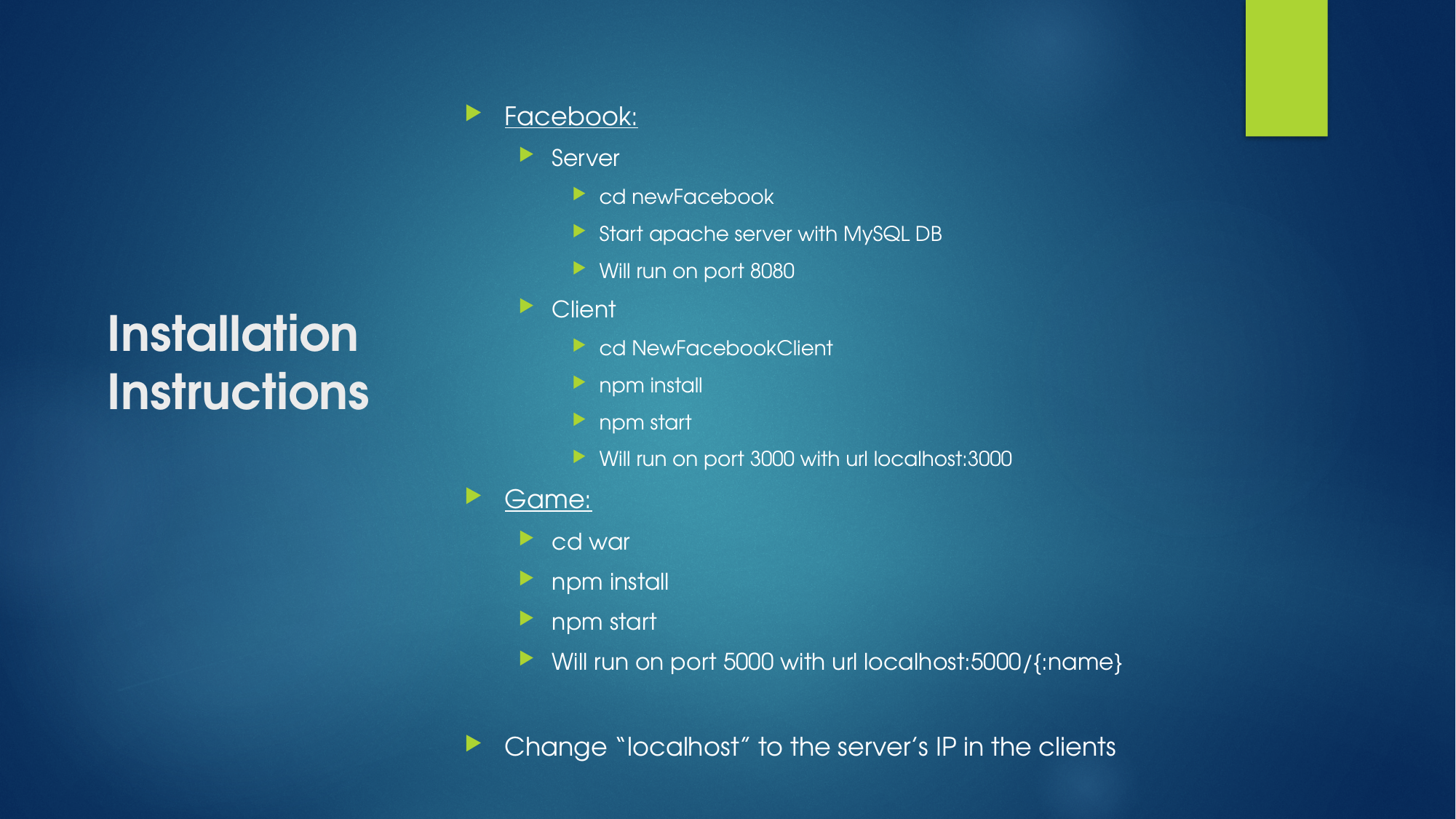

Facebook:
Server
cd newFacebook
Start apache server with MySQL DB
Will run on port 8080
Client
cd NewFacebookClient
npm install
npm start
Will run on port 3000 with url localhost:3000
Game:
cd war
npm install
npm start
Will run on port 5000 with url localhost:5000/{:name}

Change “localhost” to the server’s IP in the clients
# Installation Instructions